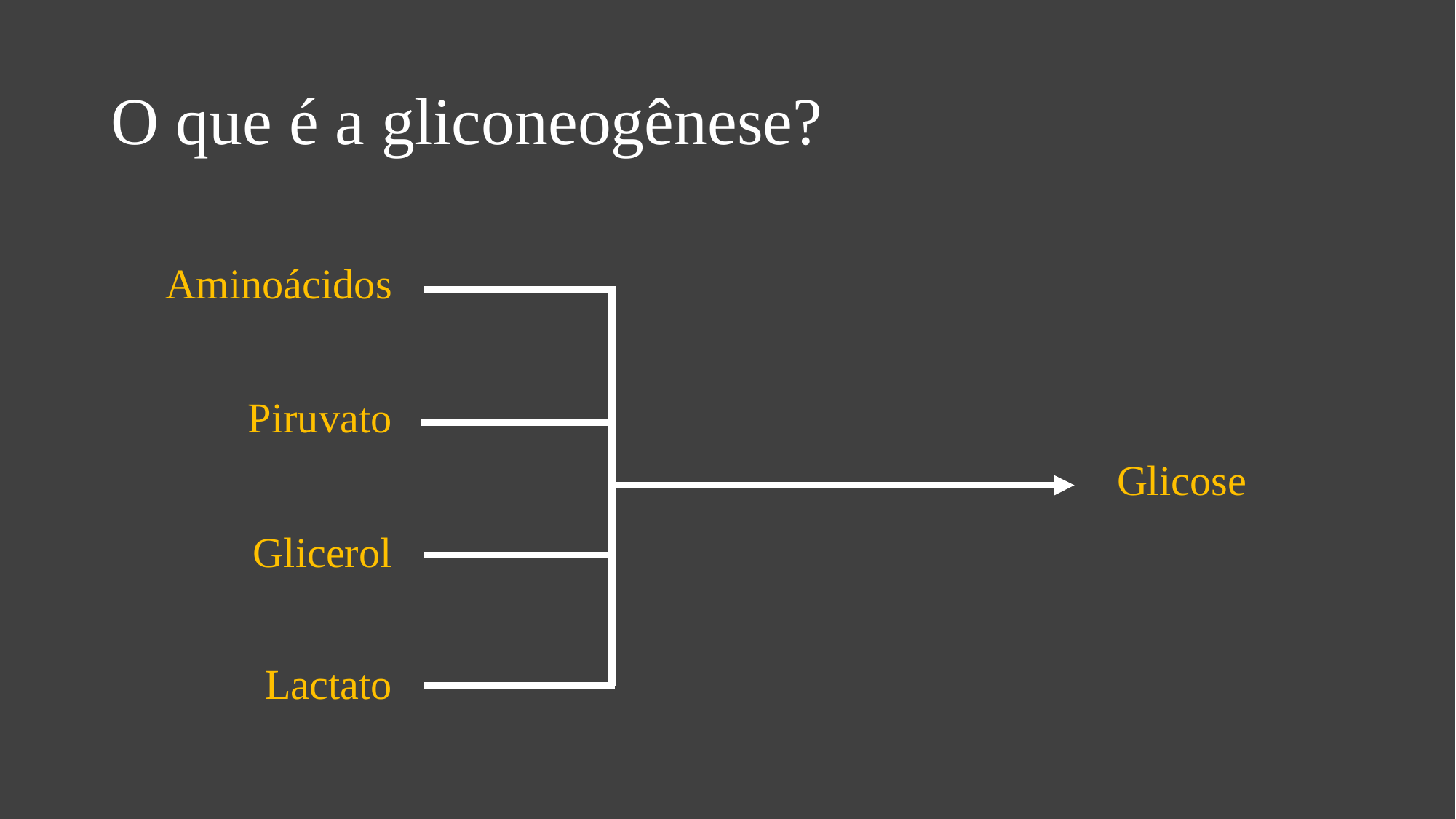

# O que é a gliconeogênese?
Aminoácidos
Piruvato
Glicose
Glicerol
Lactato